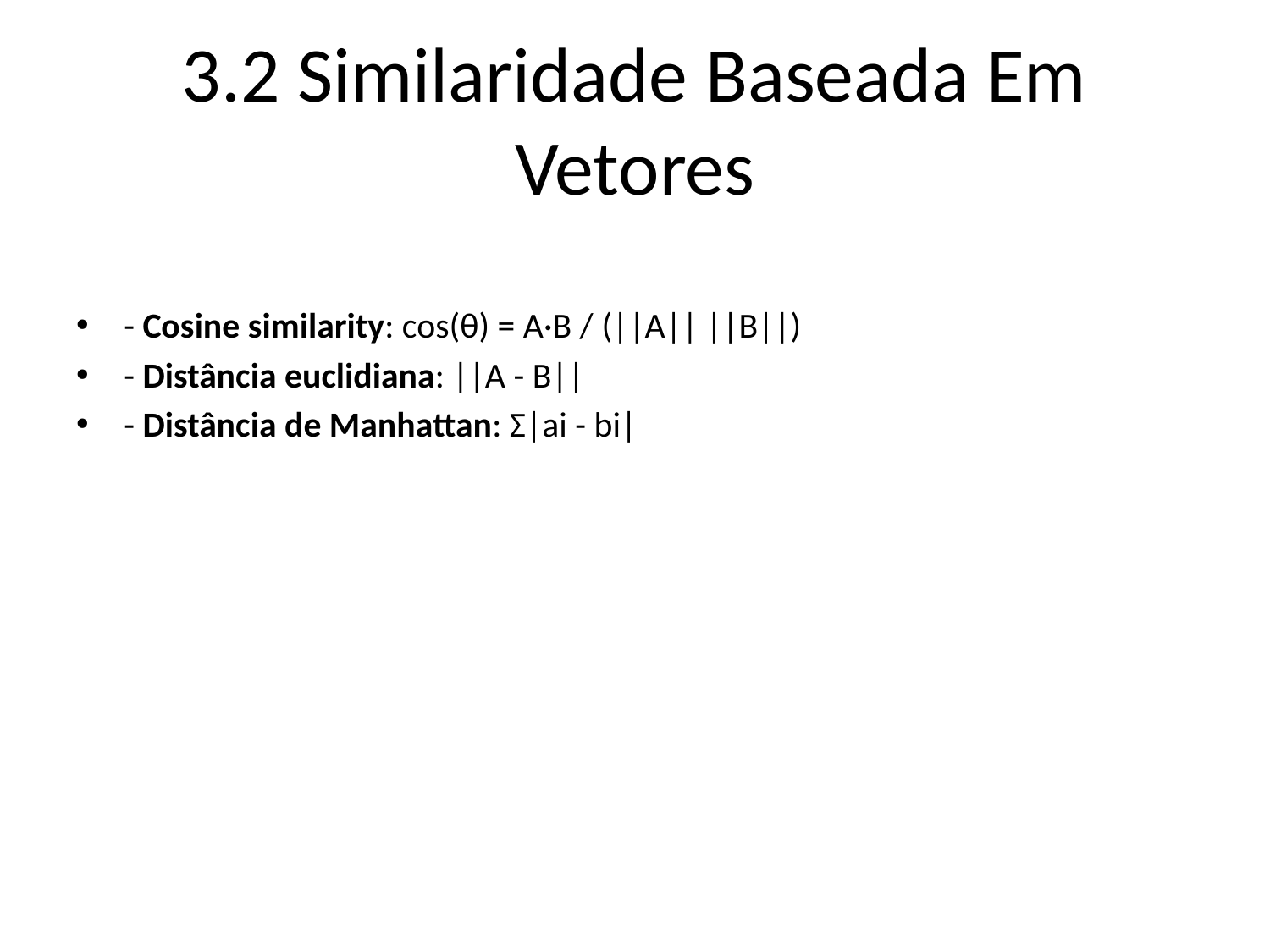

# 3.2 Similaridade Baseada Em Vetores

- Cosine similarity: cos(θ) = A·B / (||A|| ||B||)
- Distância euclidiana: ||A - B||
- Distância de Manhattan: Σ|ai - bi|